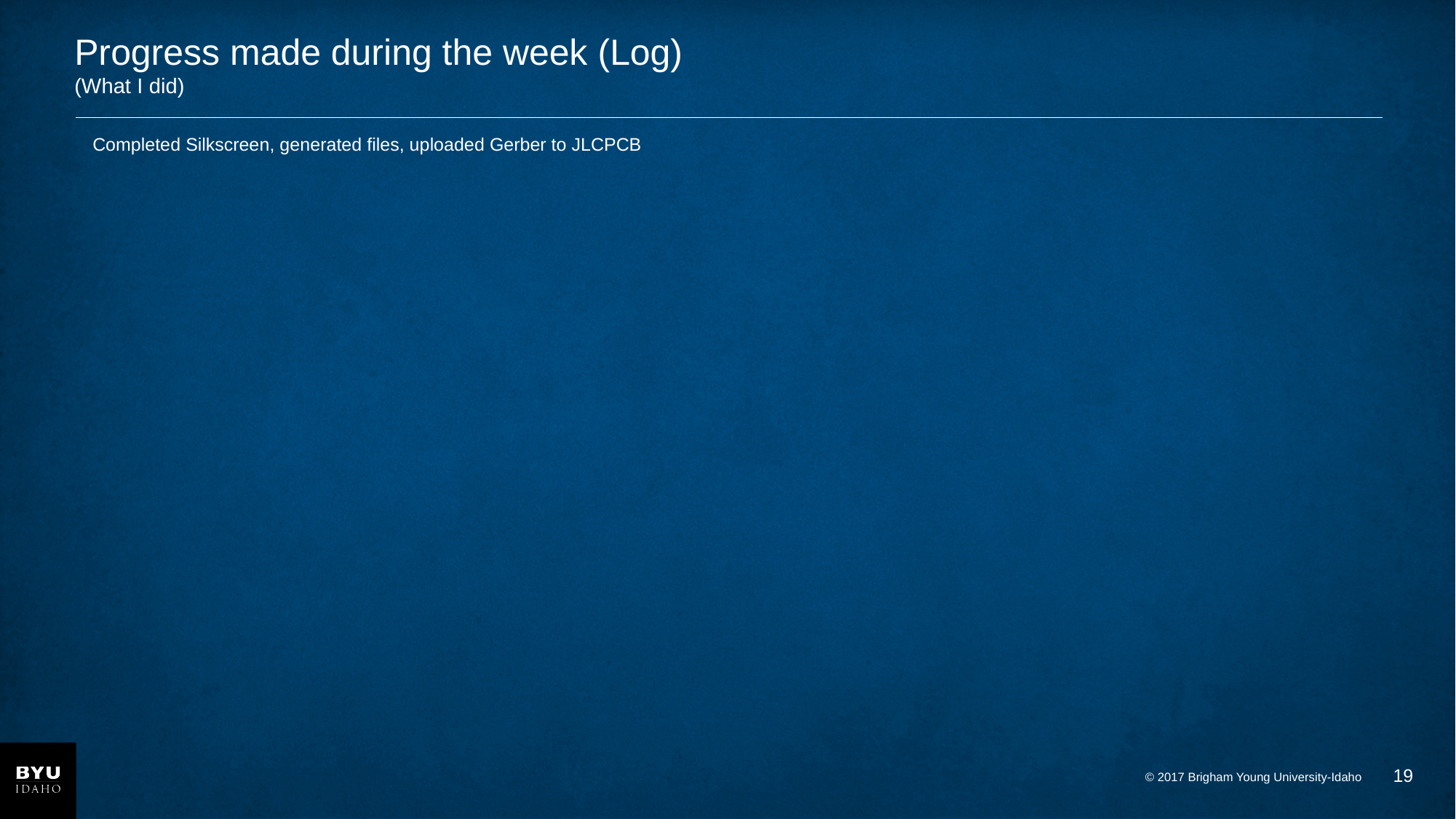

# Progress made during the week (Log) (What I did)
Completed Silkscreen, generated files, uploaded Gerber to JLCPCB